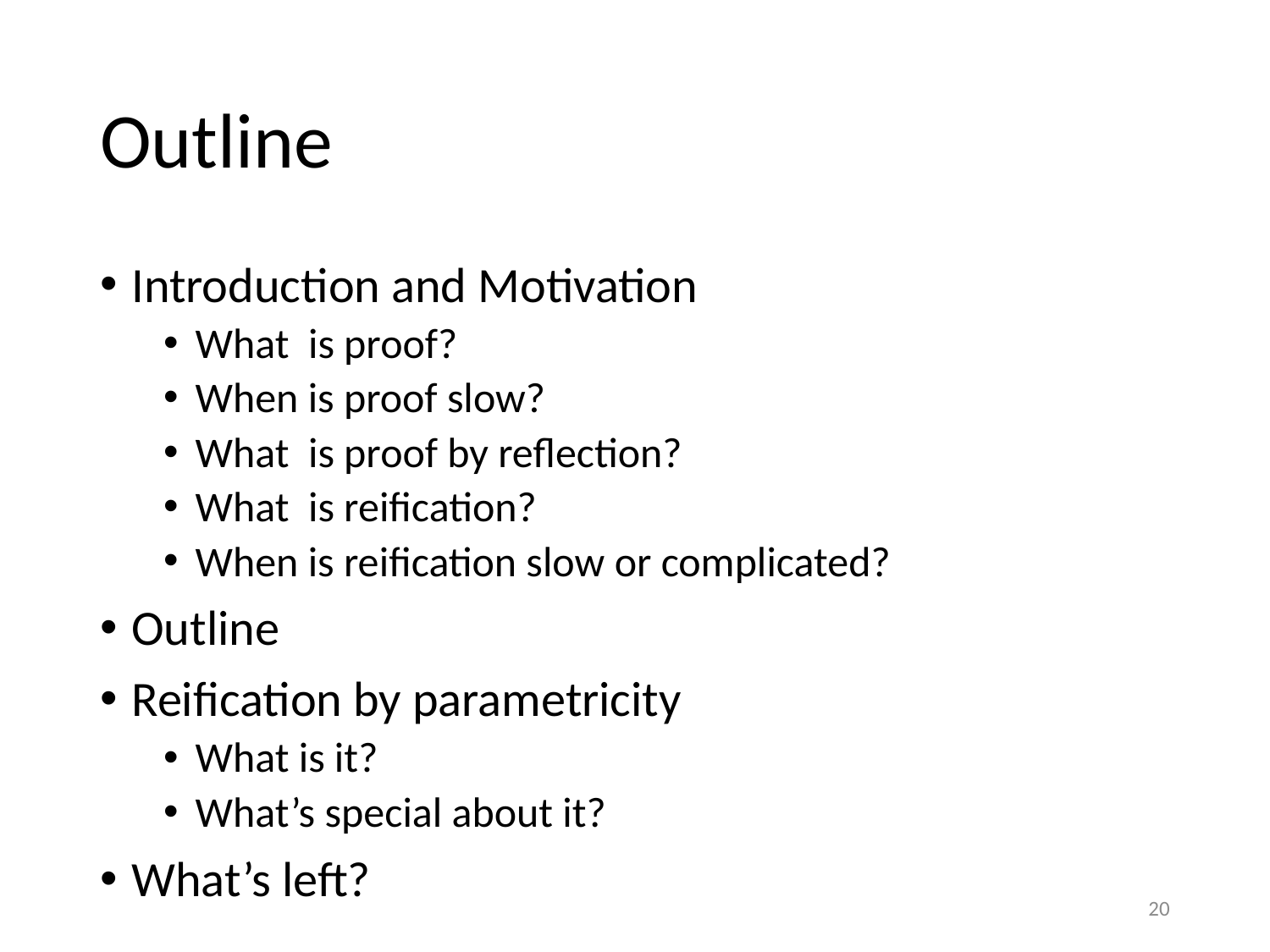

# Outline
Introduction and Motivation
What  is proof?
When is proof slow?
What  is proof by reflection?
What  is reification?
When is reification slow or complicated?
Outline
Reification by parametricity
What is it?
What’s special about it?
What’s left?

20